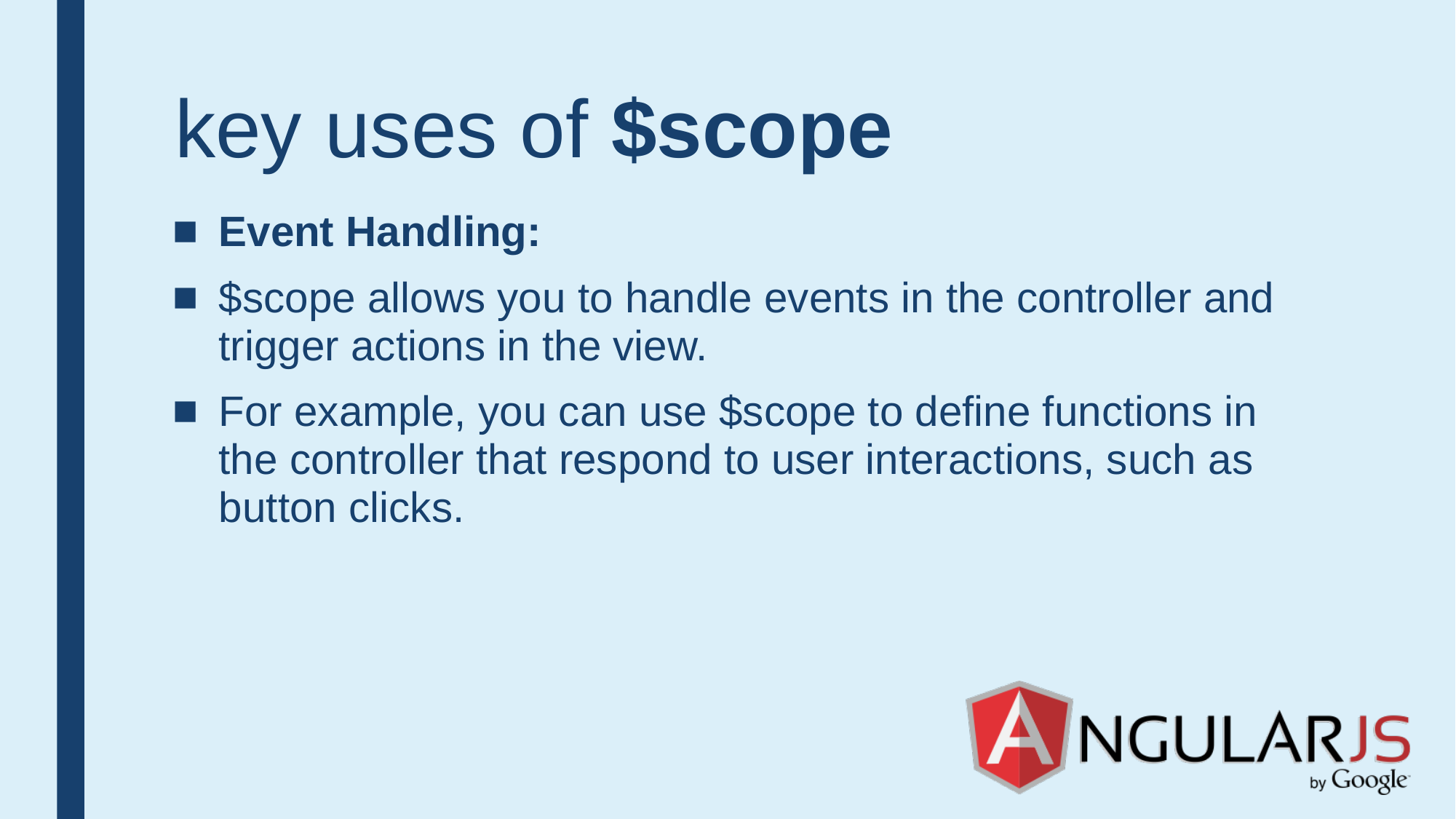

# key uses of $scope
Event Handling:
$scope allows you to handle events in the controller and trigger actions in the view.
For example, you can use $scope to define functions in the controller that respond to user interactions, such as button clicks.